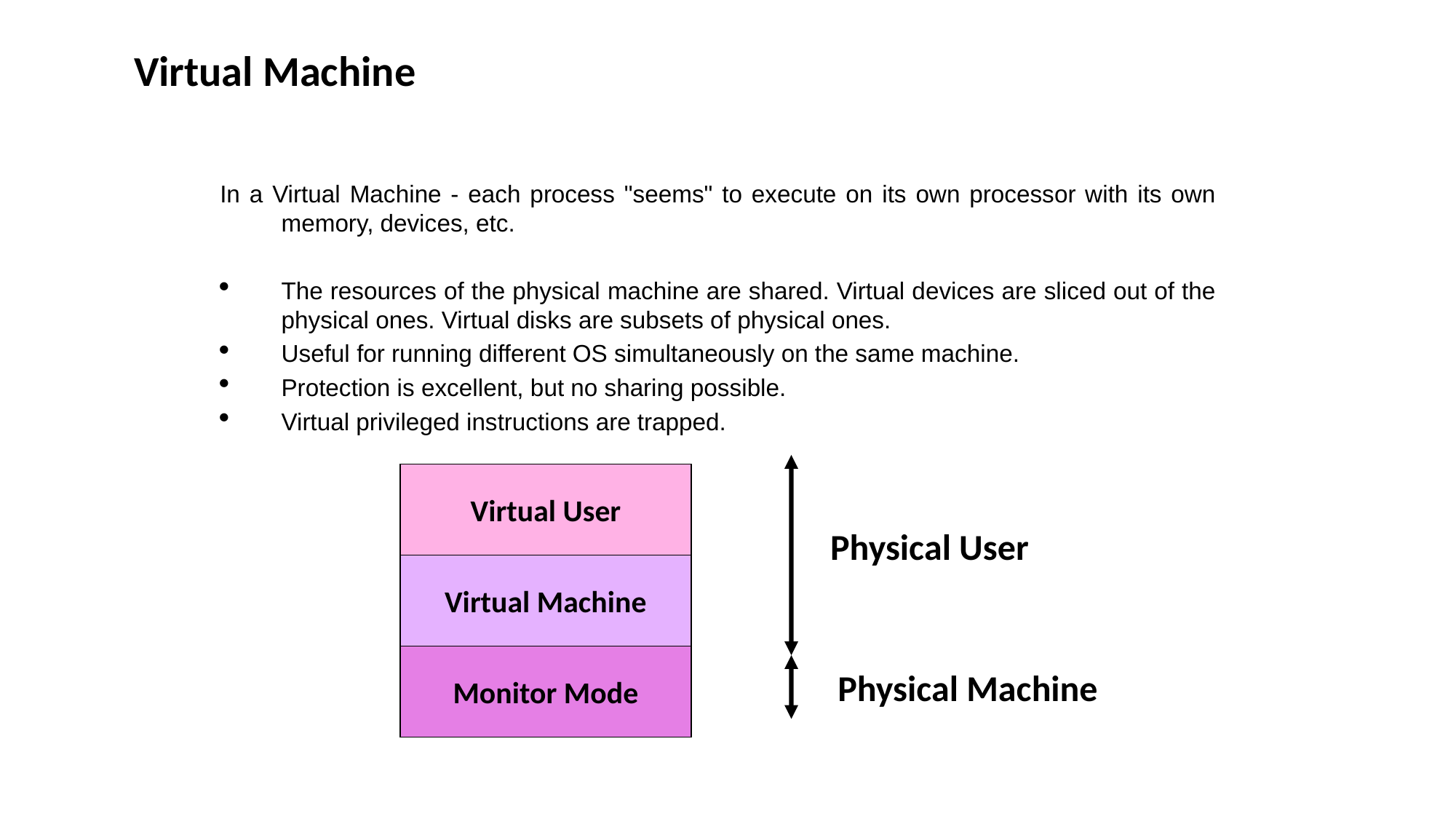

Virtual Machine
In a Virtual Machine - each process "seems" to execute on its own processor with its own memory, devices, etc.

The resources of the physical machine are shared. Virtual devices are sliced out of the physical ones. Virtual disks are subsets of physical ones.
Useful for running different OS simultaneously on the same machine.
Protection is excellent, but no sharing possible.
Virtual privileged instructions are trapped.

Virtual User
Physical User
Virtual Machine
Monitor Mode

Physical Machine